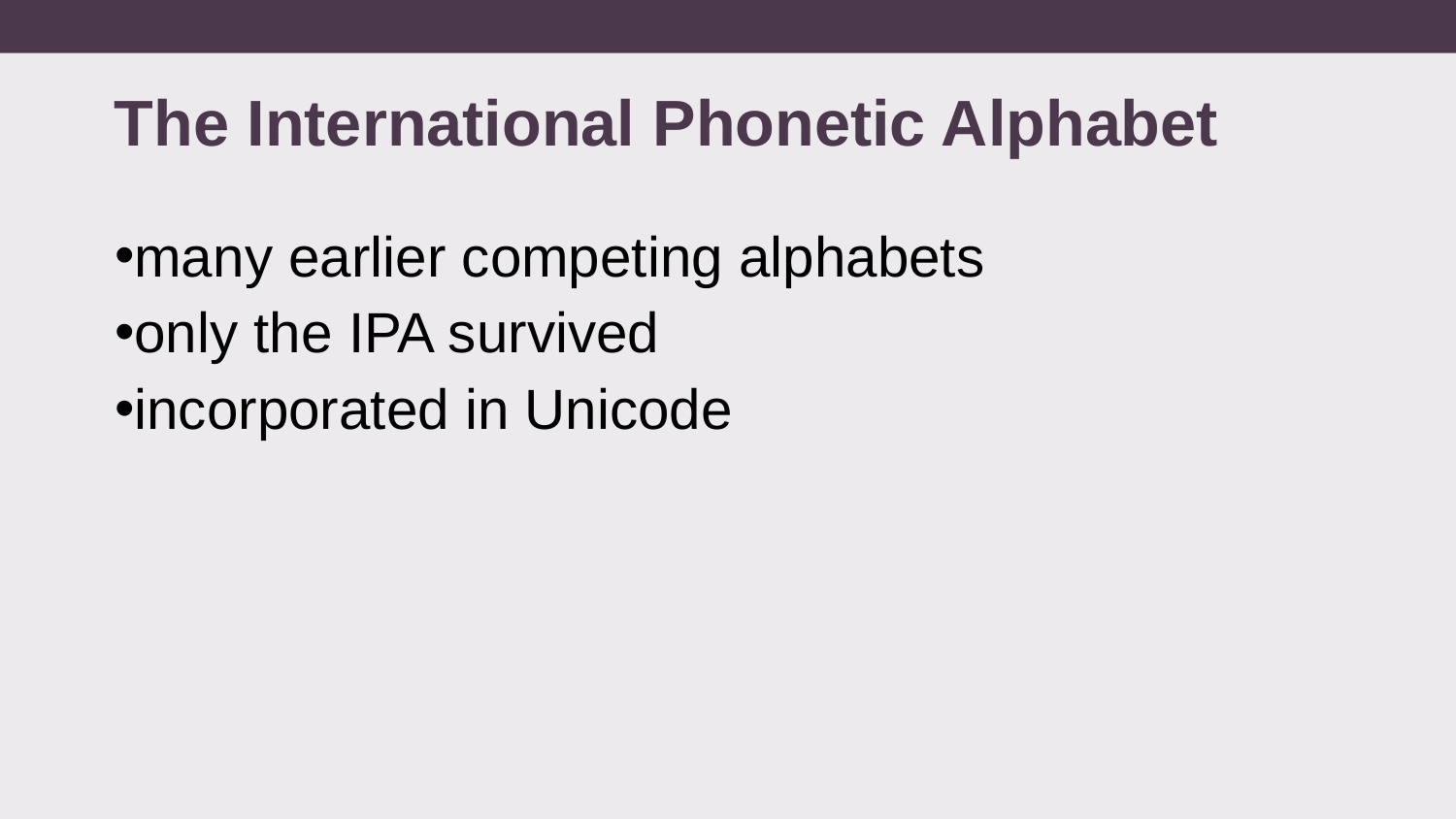

# The International Phonetic Alphabet
many earlier competing alphabets
only the IPA survived
incorporated in Unicode